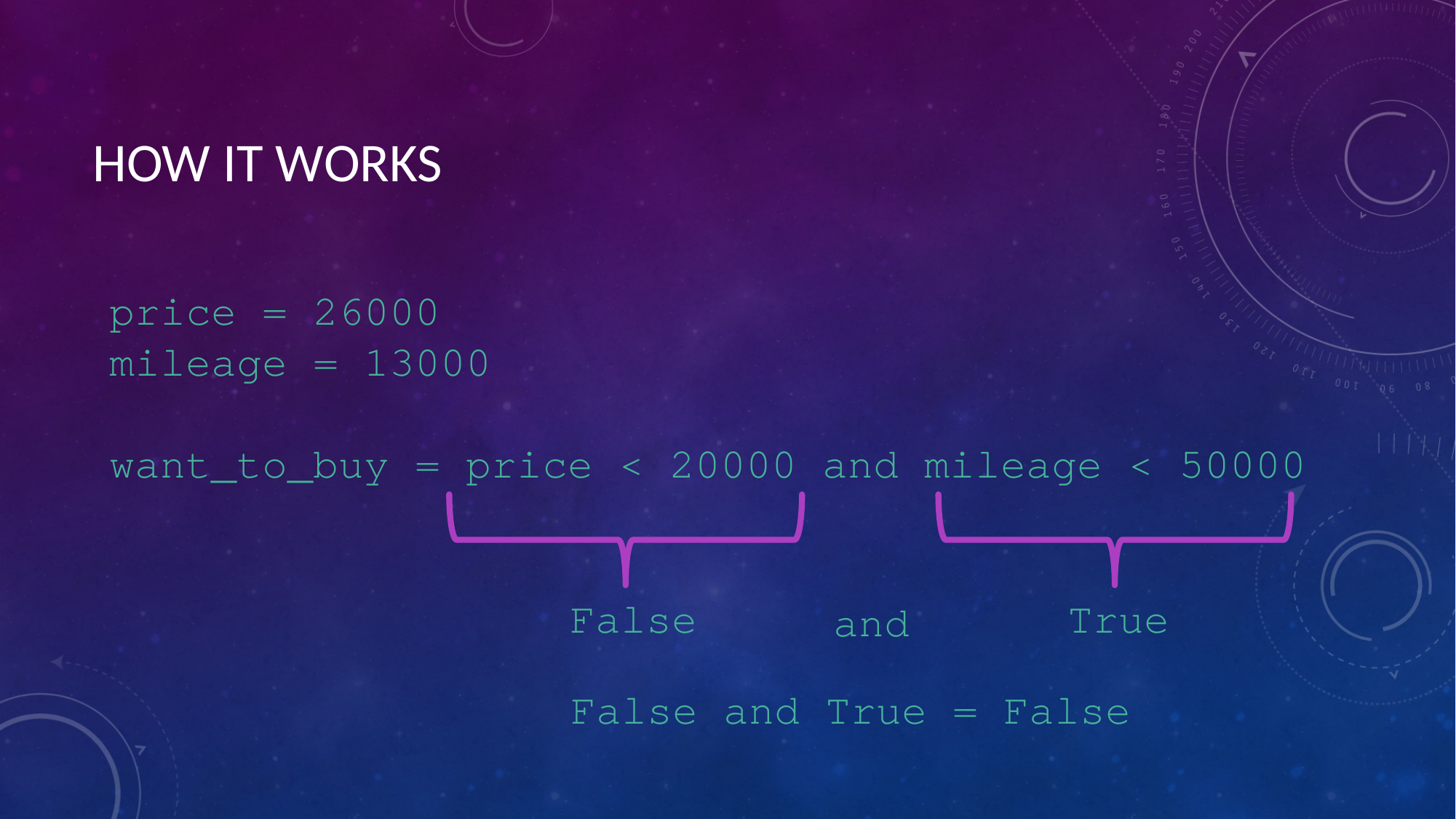

# How it works
price = 26000
mileage = 13000

want_to_buy = price < 20000 and mileage < 50000

False
True
and
False and True = False